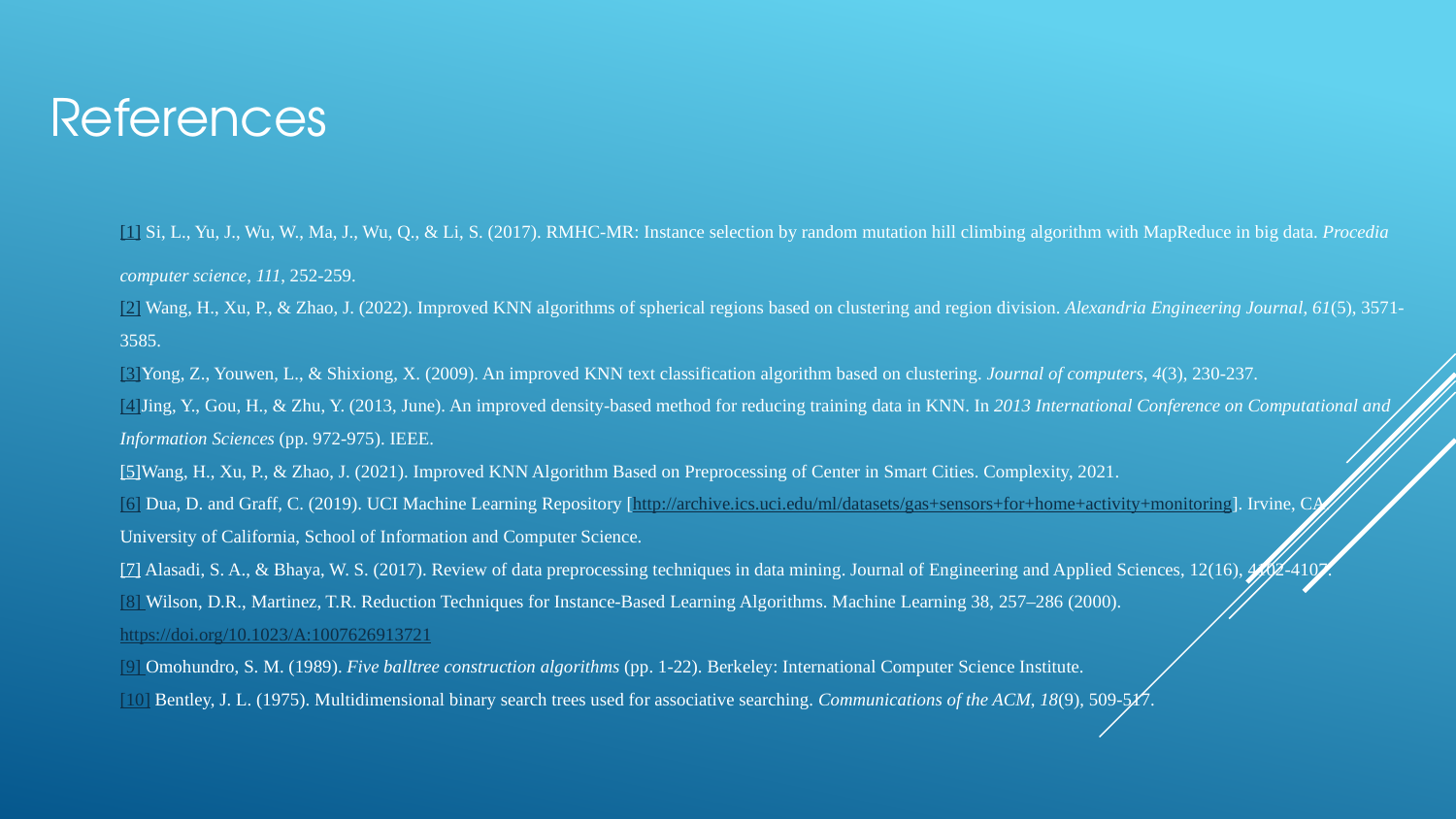

# References
[1] Si, L., Yu, J., Wu, W., Ma, J., Wu, Q., & Li, S. (2017). RMHC-MR: Instance selection by random mutation hill climbing algorithm with MapReduce in big data. Procedia computer science, 111, 252-259.
[2] Wang, H., Xu, P., & Zhao, J. (2022). Improved KNN algorithms of spherical regions based on clustering and region division. Alexandria Engineering Journal, 61(5), 3571-3585.
[3]Yong, Z., Youwen, L., & Shixiong, X. (2009). An improved KNN text classification algorithm based on clustering. Journal of computers, 4(3), 230-237.
[4]Jing, Y., Gou, H., & Zhu, Y. (2013, June). An improved density-based method for reducing training data in KNN. In 2013 International Conference on Computational and Information Sciences (pp. 972-975). IEEE.
[5]Wang, H., Xu, P., & Zhao, J. (2021). Improved KNN Algorithm Based on Preprocessing of Center in Smart Cities. Complexity, 2021.
[6] Dua, D. and Graff, C. (2019). UCI Machine Learning Repository [http://archive.ics.uci.edu/ml/datasets/gas+sensors+for+home+activity+monitoring]. Irvine, CA: University of California, School of Information and Computer Science.
[7] Alasadi, S. A., & Bhaya, W. S. (2017). Review of data preprocessing techniques in data mining. Journal of Engineering and Applied Sciences, 12(16), 4102-4107.
[8] Wilson, D.R., Martinez, T.R. Reduction Techniques for Instance-Based Learning Algorithms. Machine Learning 38, 257–286 (2000). https://doi.org/10.1023/A:1007626913721
[9] Omohundro, S. M. (1989). Five balltree construction algorithms (pp. 1-22). Berkeley: International Computer Science Institute.
[10] Bentley, J. L. (1975). Multidimensional binary search trees used for associative searching. Communications of the ACM, 18(9), 509-517.